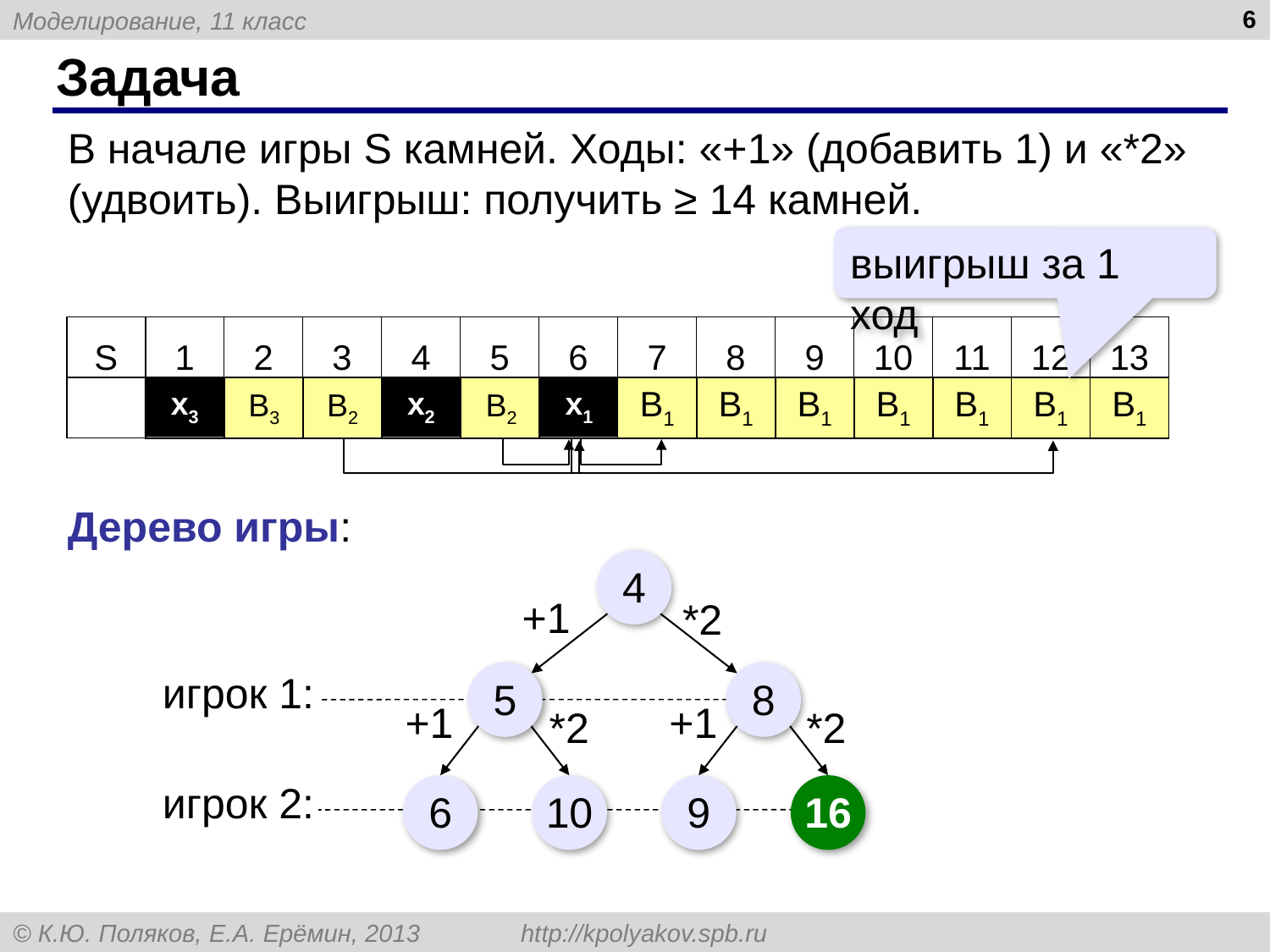

6
# Задача
В начале игры S камней. Ходы: «+1» (добавить 1) и «*2» (удвоить). Выигрыш: получить ≥ 14 камней.
выигрыш за 1 ход
| S | 1 | 2 | 3 | 4 | 5 | 6 | 7 | 8 | 9 | 10 | 11 | 12 | 13 |
| --- | --- | --- | --- | --- | --- | --- | --- | --- | --- | --- | --- | --- | --- |
|  |  |  |  |  |  |  | В1 | В1 | В1 | В1 | В1 | В1 | В1 |
x3
x2
x1
В3
В2
В2

Дерево игры:
4
+1
*2
5
8
игрок 1:

+1
*2
6
10
игрок 2:

+1
*2
9
16